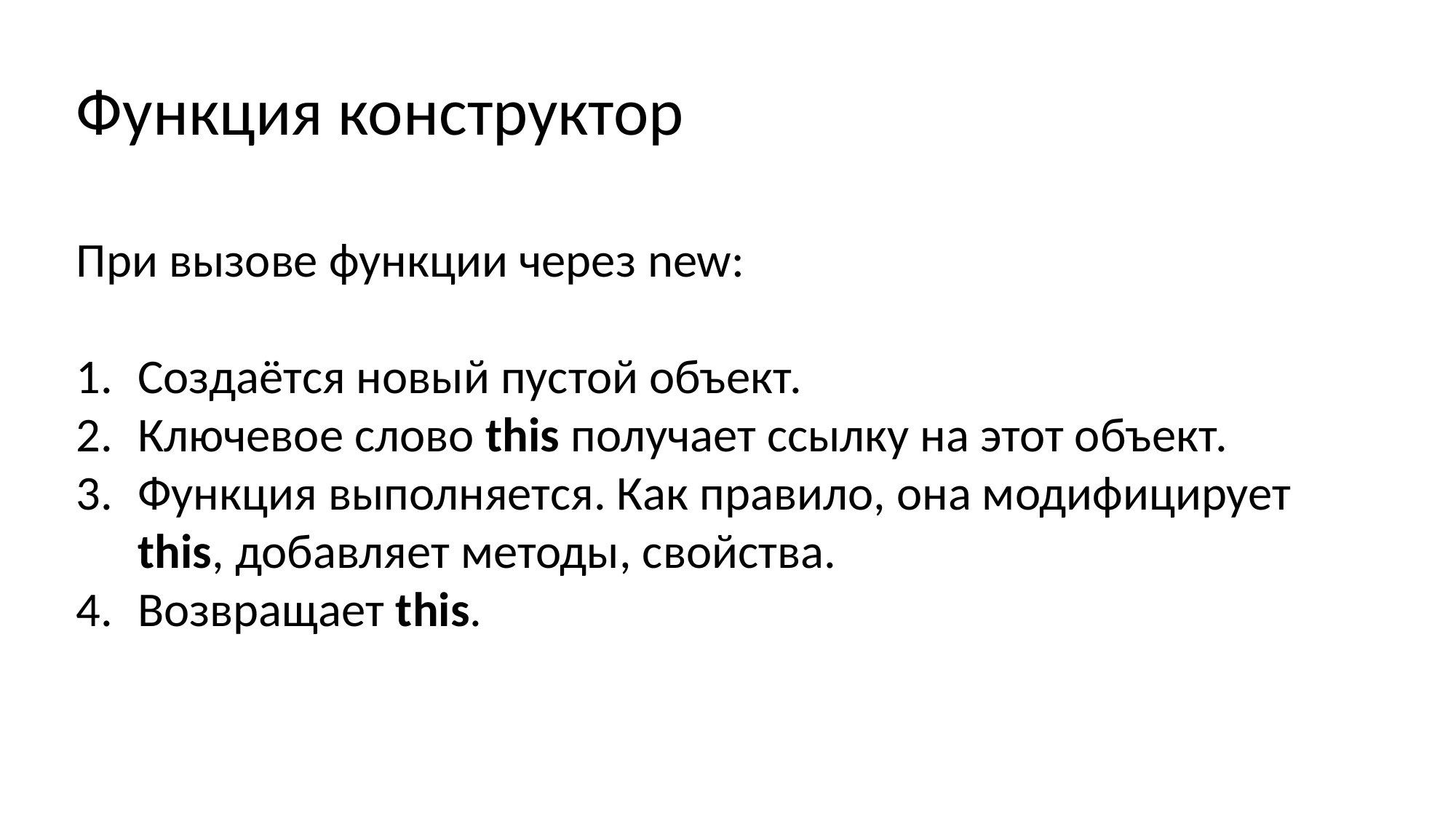

Функция конструктор

При вызове функции через new:

Создаётся новый пустой объект.
Ключевое слово this получает ссылку на этот объект.
Функция выполняется. Как правило, она модифицирует this, добавляет методы, свойства.
Возвращает this.